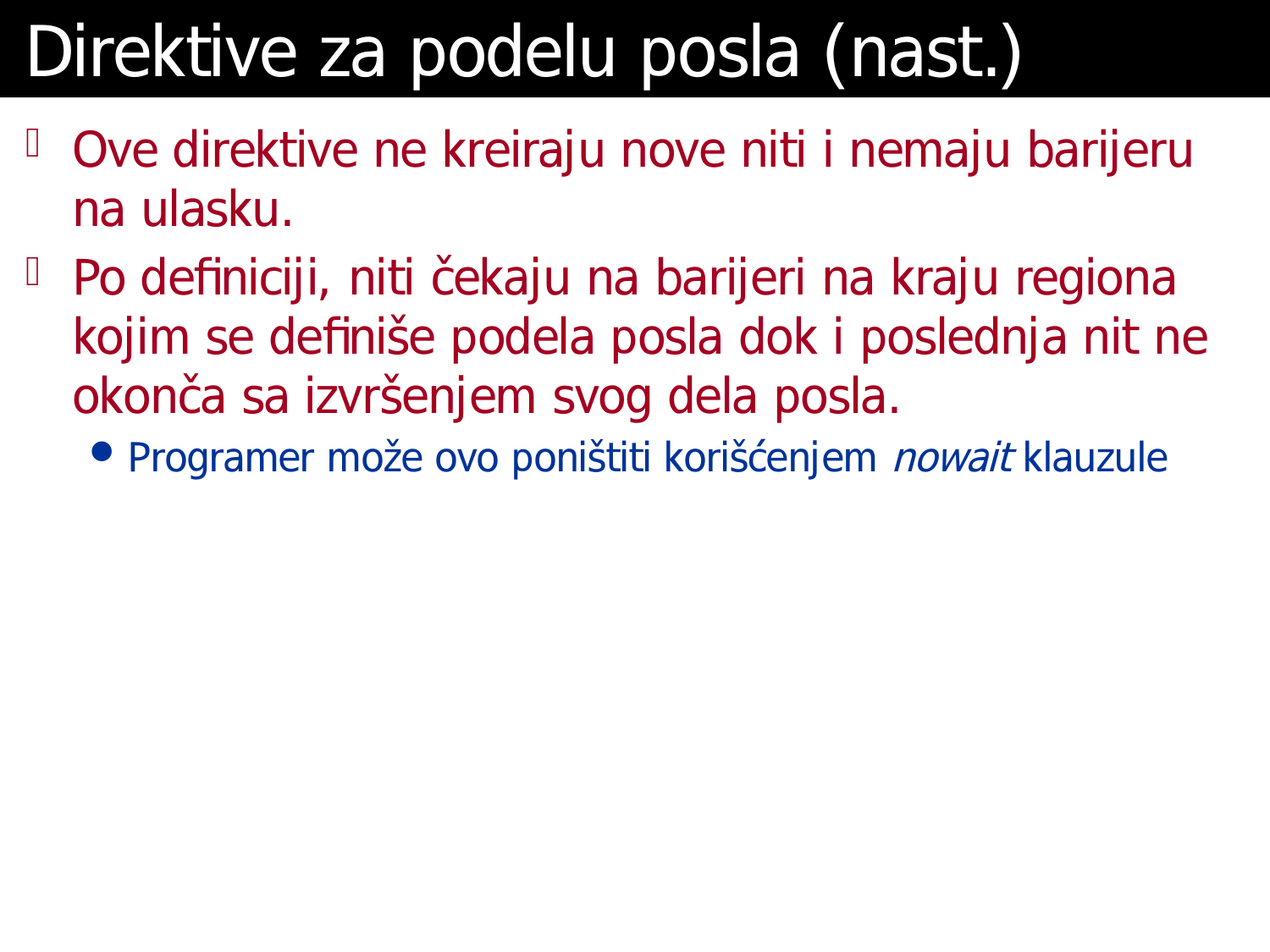

# Direktive za podelu posla (nast.)
Ove direktive ne kreiraju nove niti i nemaju barijeru na ulasku.
Po definiciji, niti čekaju na barijeri na kraju regiona kojim se definiše podela posla dok i poslednja nit ne okonča sa izvršenjem svog dela posla.
Programer može ovo poništiti korišćenjem nowait klauzule